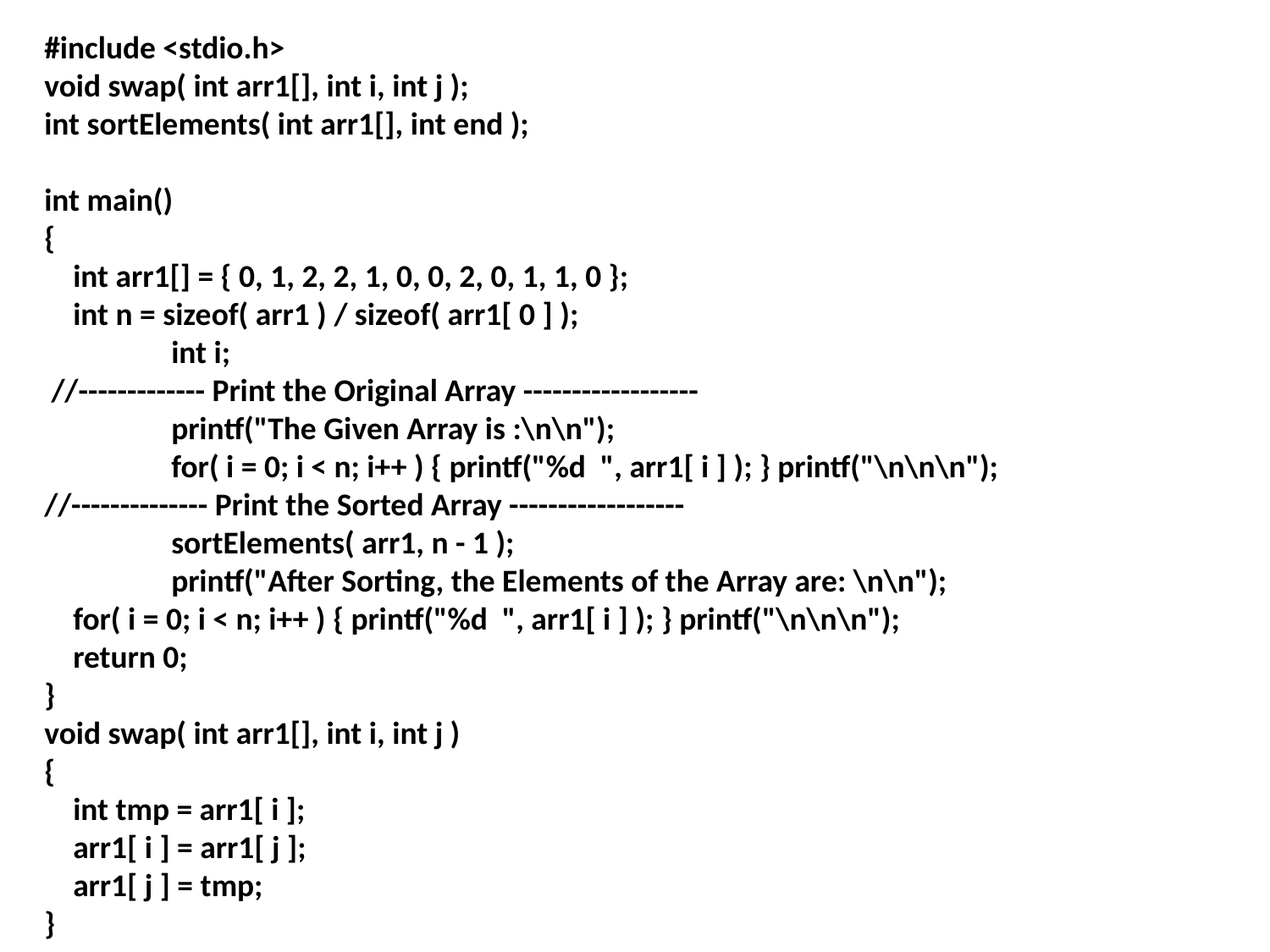

#include <stdio.h>
void swap( int arr1[], int i, int j );
int sortElements( int arr1[], int end );

int main()
{
    int arr1[] = { 0, 1, 2, 2, 1, 0, 0, 2, 0, 1, 1, 0 };
    int n = sizeof( arr1 ) / sizeof( arr1[ 0 ] );
	int i;
 //------------- Print the Original Array ------------------
	printf("The Given Array is :\n\n");
	for( i = 0; i < n; i++ ) { printf("%d  ", arr1[ i ] ); } printf("\n\n\n");
//-------------- Print the Sorted Array ------------------
	sortElements( arr1, n - 1 );
	printf("After Sorting, the Elements of the Array are: \n\n");
    for( i = 0; i < n; i++ ) { printf("%d  ", arr1[ i ] ); } printf("\n\n\n");
    return 0;
}
void swap( int arr1[], int i, int j )
{
    int tmp = arr1[ i ];
    arr1[ i ] = arr1[ j ];
    arr1[ j ] = tmp;
}